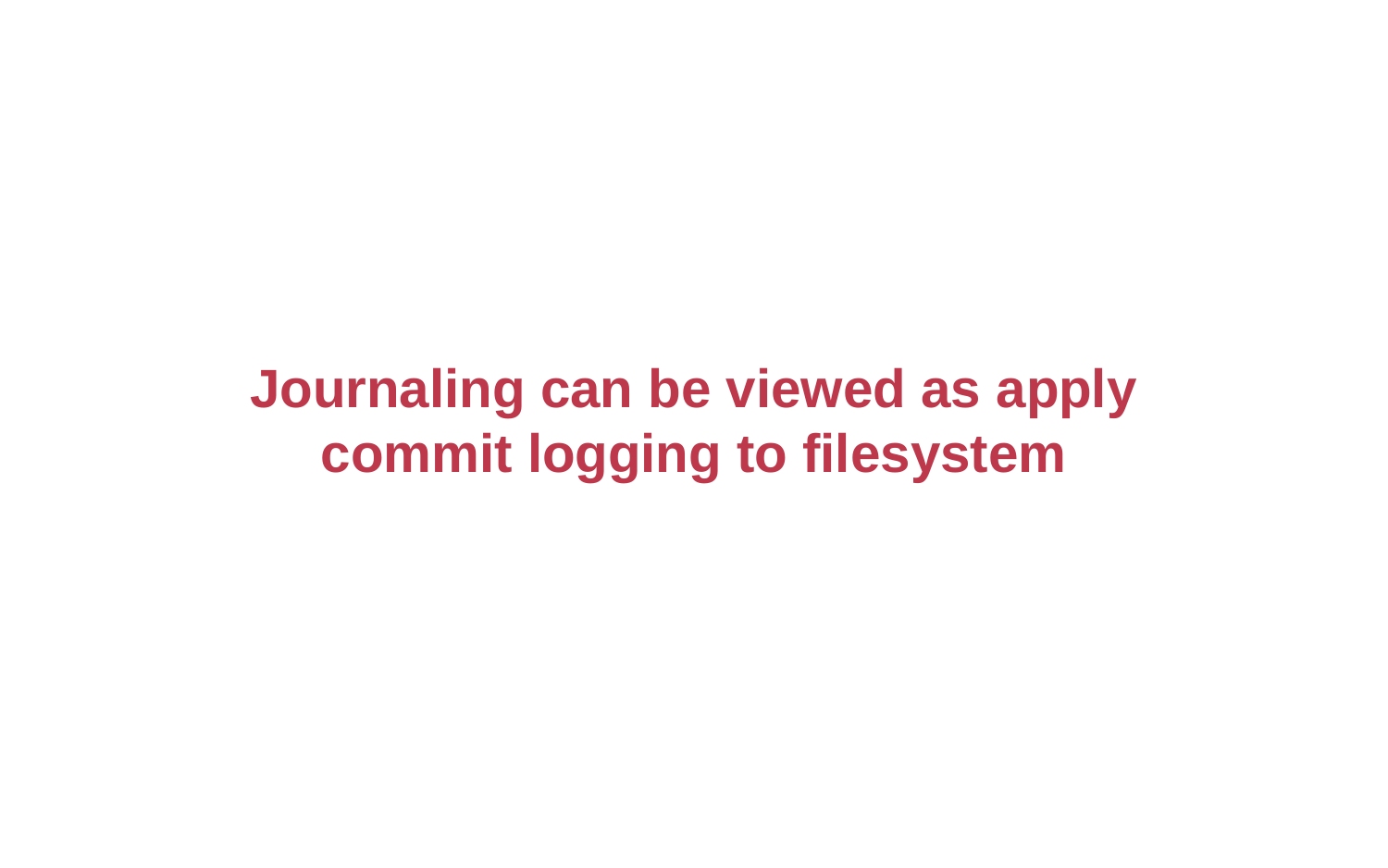

#
Journaling can be viewed as apply commit logging to filesystem